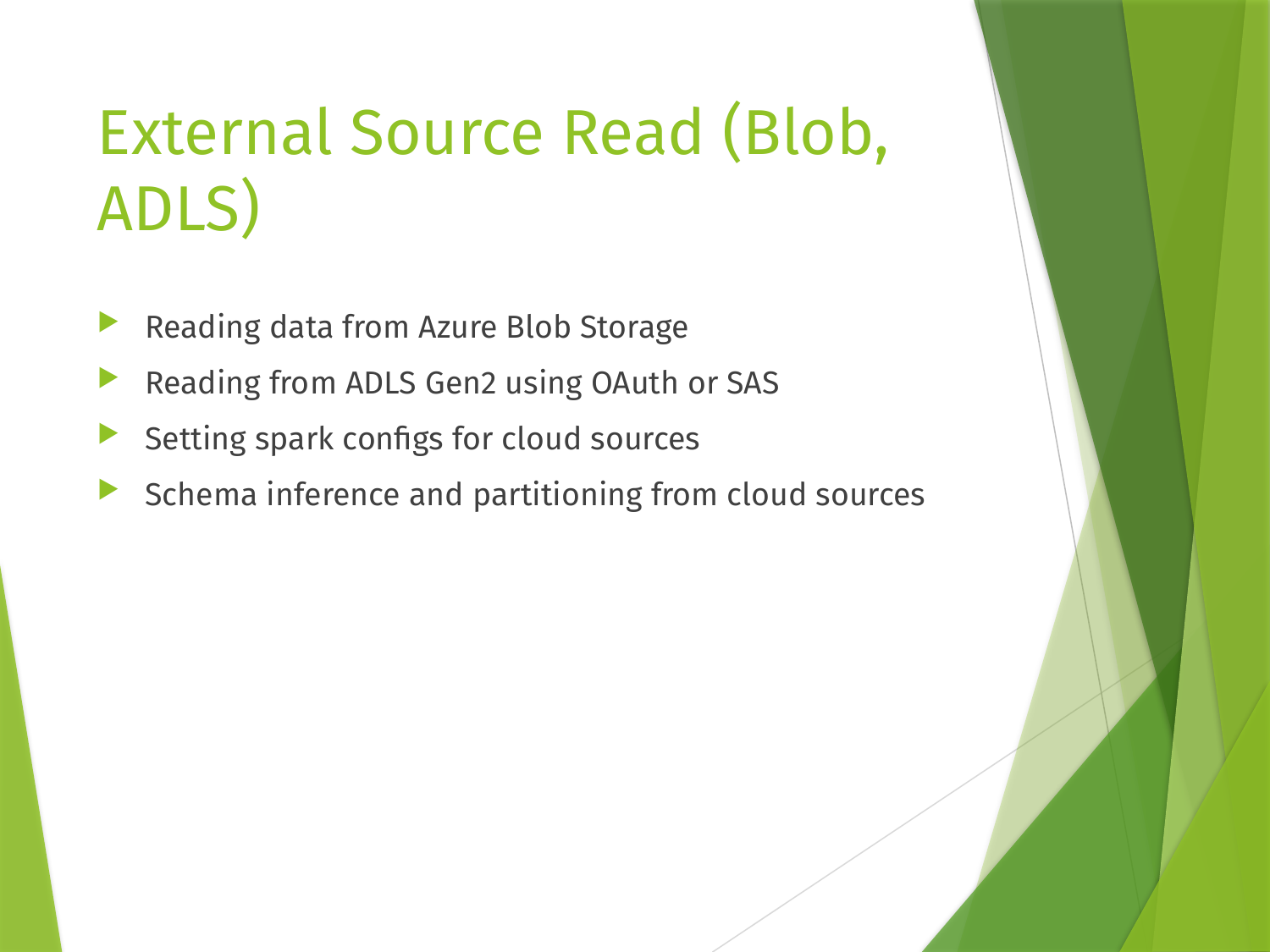

# External Source Read (Blob, ADLS)
Reading data from Azure Blob Storage
Reading from ADLS Gen2 using OAuth or SAS
Setting spark configs for cloud sources
Schema inference and partitioning from cloud sources